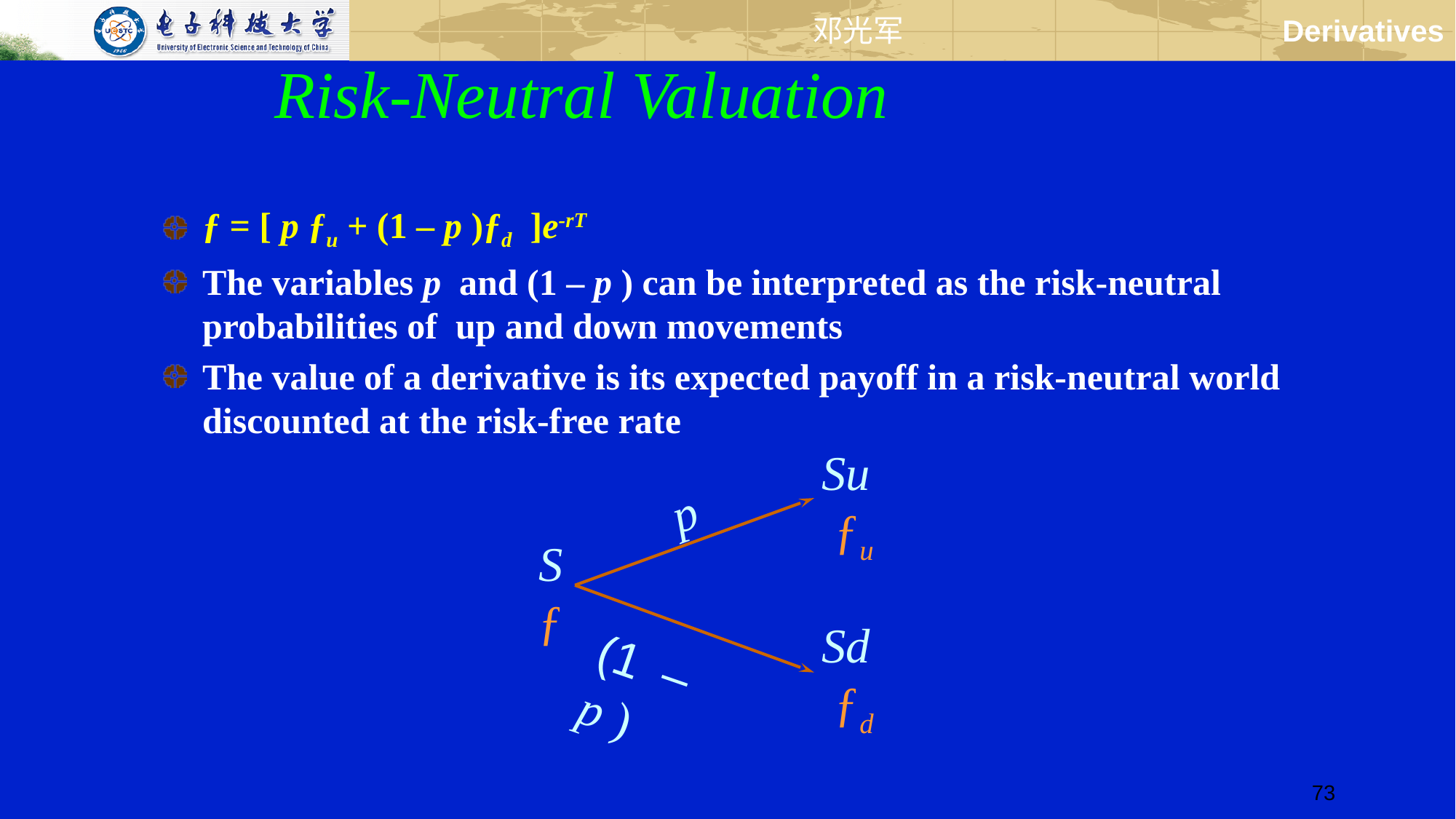

Risk-Neutral Valuation
ƒ = [ p ƒu + (1 – p )ƒd  ]e-rT
The variables p  and (1 – p ) can be interpreted as the risk-neutral probabilities of  up and down movements
The value of a derivative is its expected payoff in a risk-neutral world discounted at the risk-free rate
Su
 ƒu
p

S
ƒ

Sd
 ƒd
(1 – p )